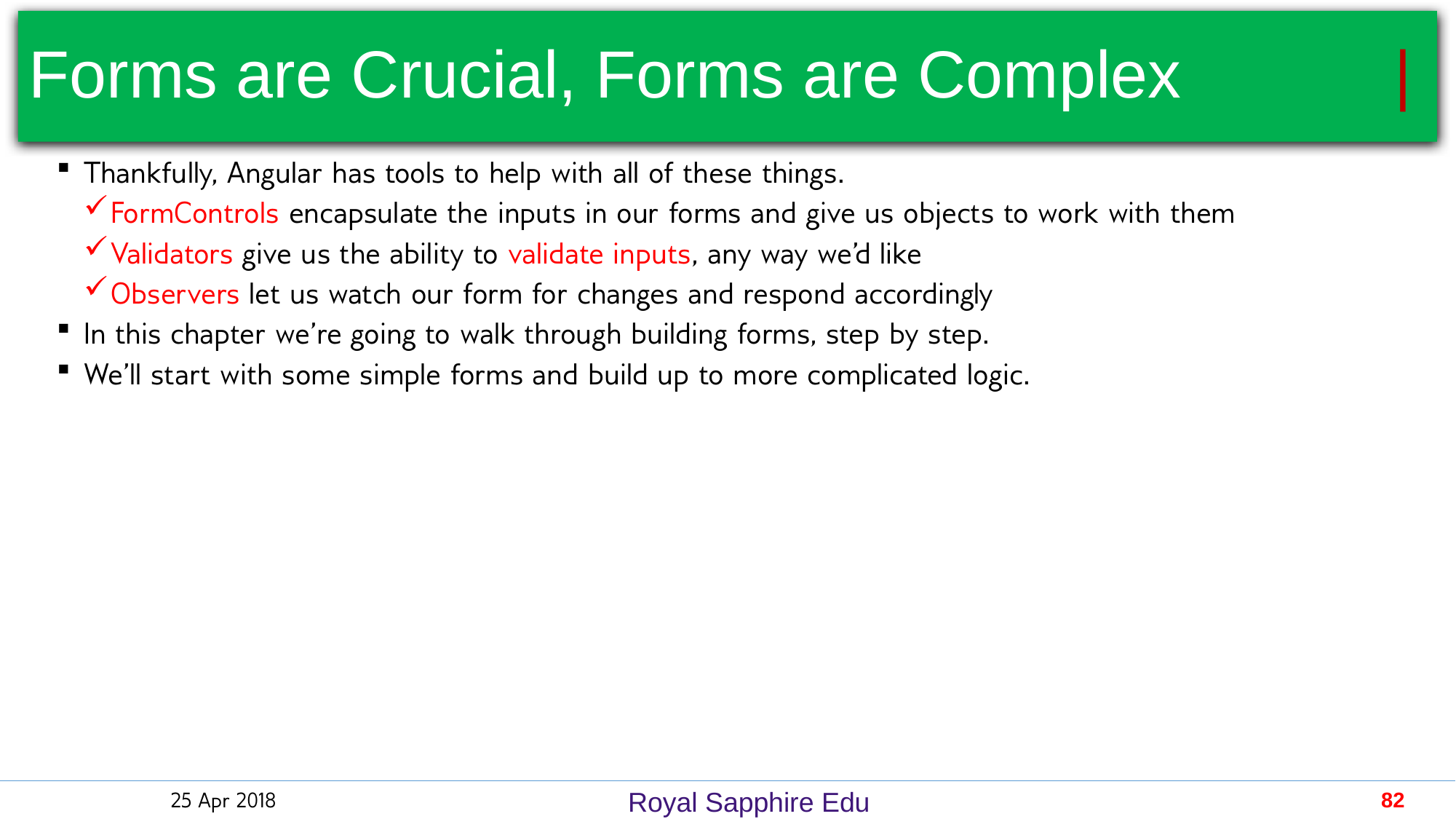

# Forms are Crucial, Forms are Complex		   |
Thankfully, Angular has tools to help with all of these things.
FormControls encapsulate the inputs in our forms and give us objects to work with them
Validators give us the ability to validate inputs, any way we’d like
Observers let us watch our form for changes and respond accordingly
In this chapter we’re going to walk through building forms, step by step.
We’ll start with some simple forms and build up to more complicated logic.
25 Apr 2018
82